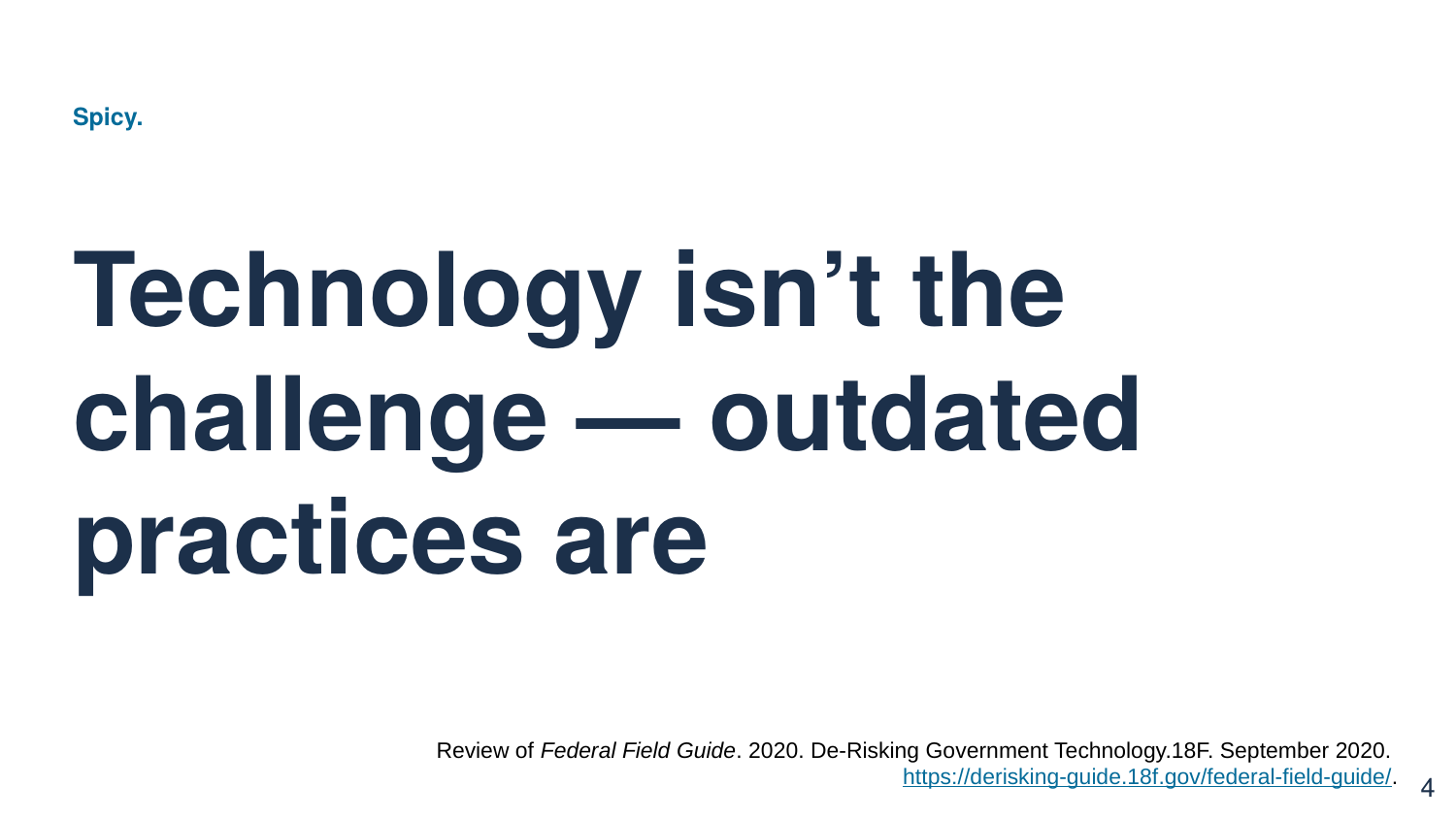

Spicy.
# Technology isn’t the challenge — outdated practices are
Review of Federal Field Guide. 2020. De-Risking Government Technology.18F. September 2020. https://derisking-guide.18f.gov/federal-field-guide/.
4